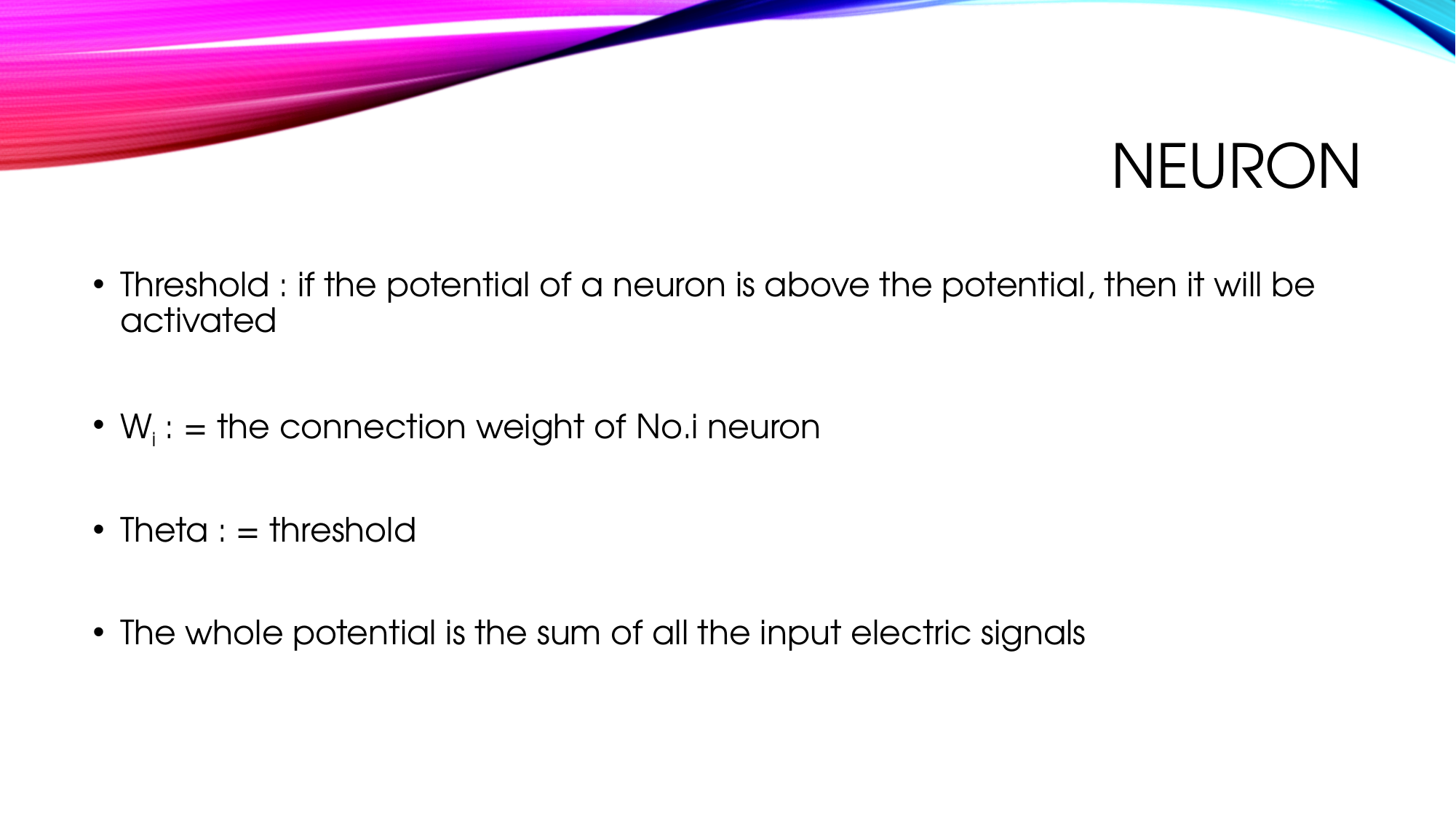

# neuron
Threshold : if the potential of a neuron is above the potential, then it will be activated

Wi : = the connection weight of No.i neuron

Theta : = threshold

The whole potential is the sum of all the input electric signals